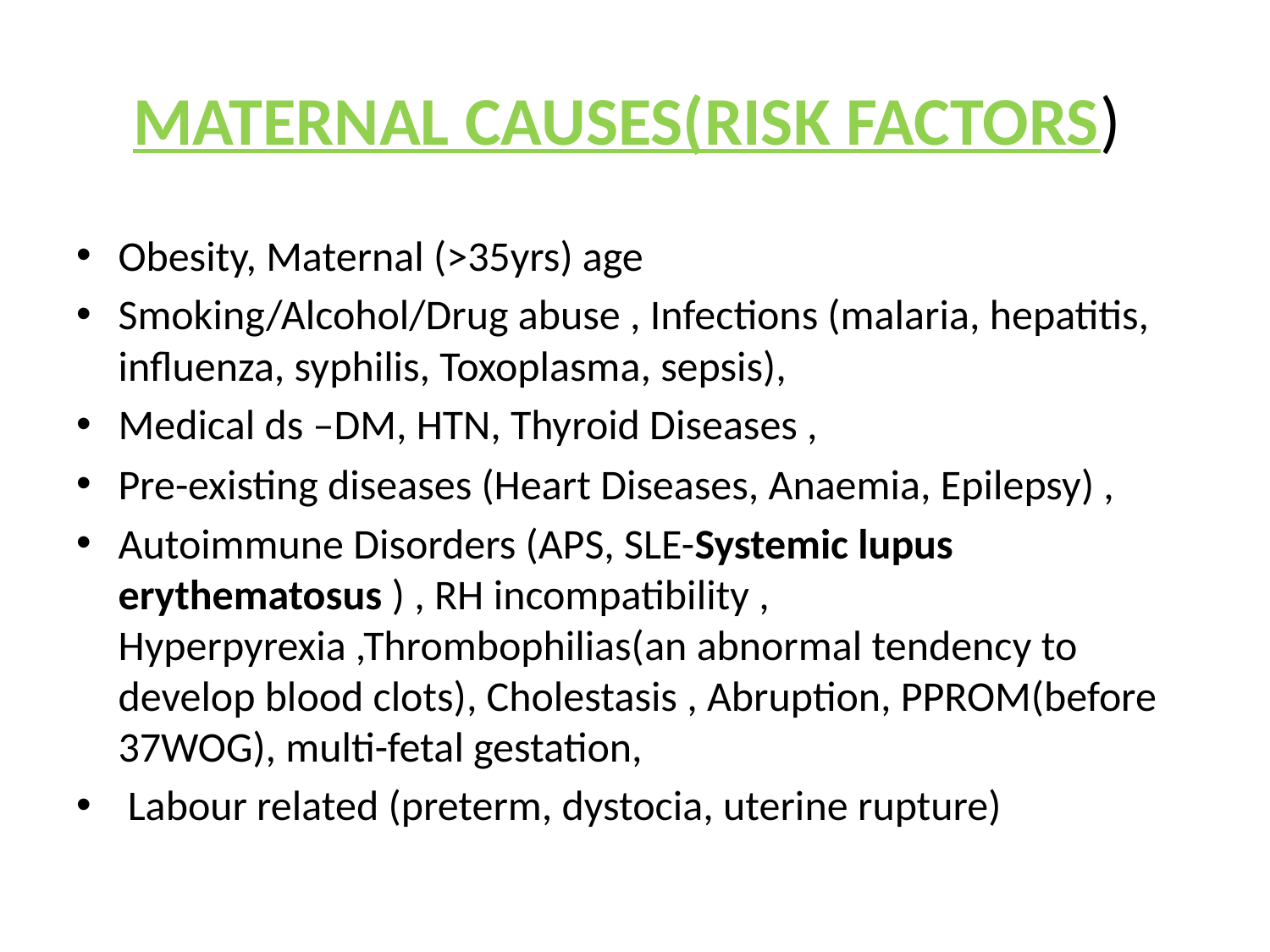

# MATERNAL CAUSES(RISK FACTORS)
Obesity, Maternal (>35yrs) age
Smoking/Alcohol/Drug abuse , Infections (malaria, hepatitis, influenza, syphilis, Toxoplasma, sepsis),
Medical ds –DM, HTN, Thyroid Diseases ,
Pre-existing diseases (Heart Diseases, Anaemia, Epilepsy) ,
Autoimmune Disorders (APS, SLE-Systemic lupus erythematosus ) , RH incompatibility , Hyperpyrexia ,Thrombophilias(an abnormal tendency to develop blood clots), Cholestasis , Abruption, PPROM(before 37WOG), multi-fetal gestation,
 Labour related (preterm, dystocia, uterine rupture)